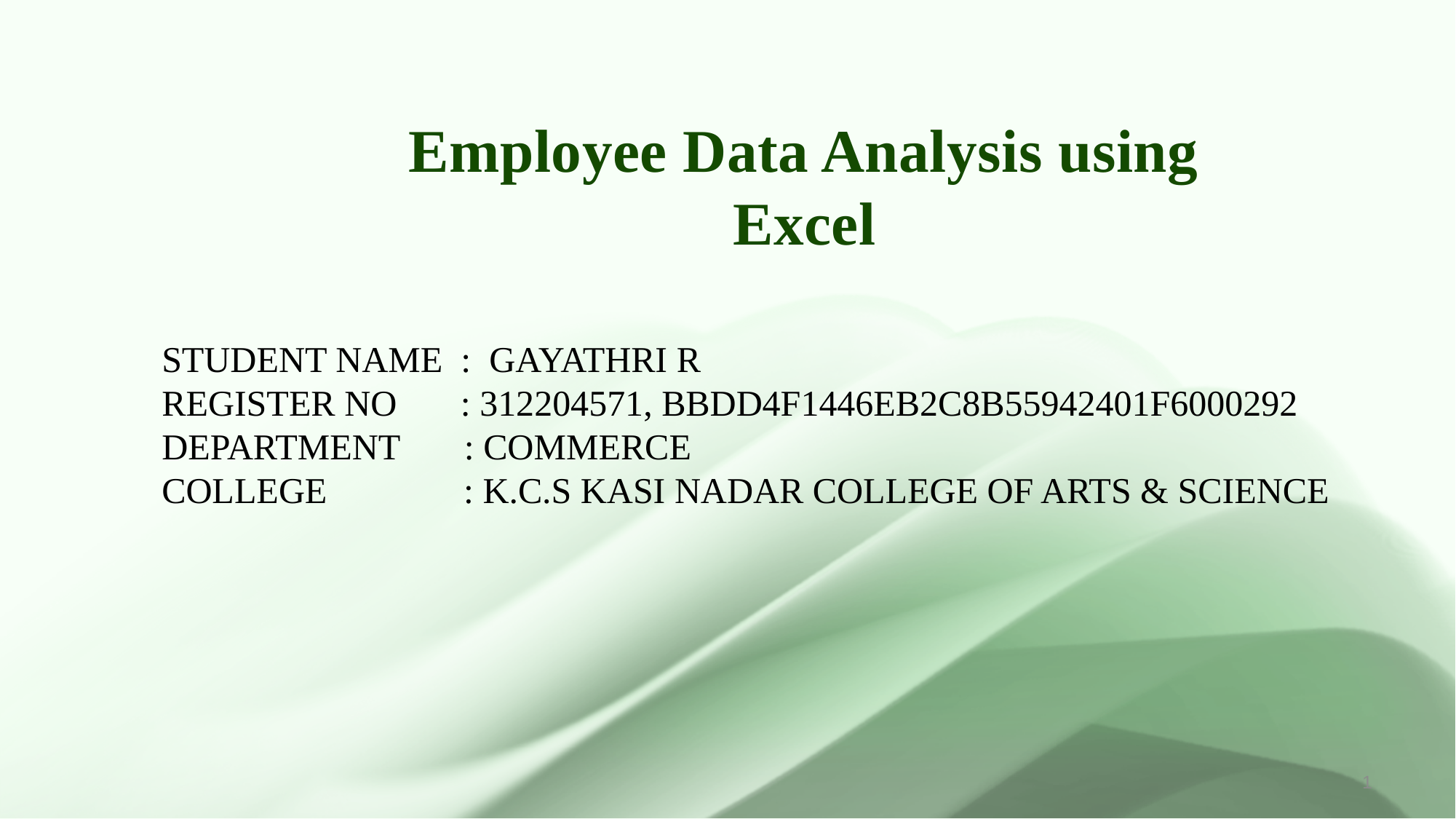

# Employee Data Analysis using Excel

STUDENT NAME  :  GAYATHRI R
REGISTER NO       : 312204571, BBDD4F1446EB2C8B55942401F6000292
DEPARTMENT       : COMMERCE
COLLEGE               : K.C.S KASI NADAR COLLEGE OF ARTS & SCIENCE

1